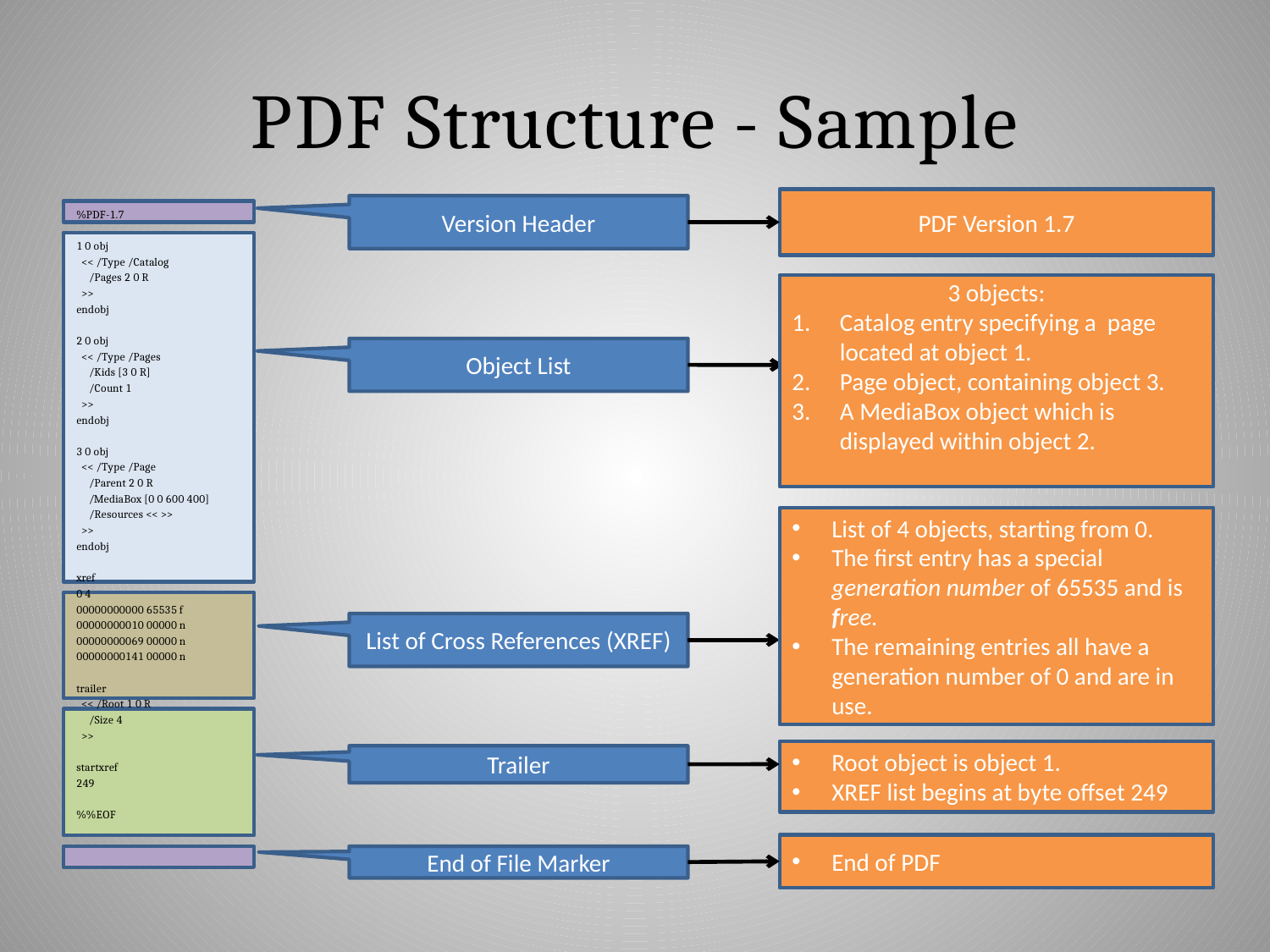

# PDF Structure - Sample
PDF Version 1.7
Version Header

%PDF-1.7

1 0 obj
  << /Type /Catalog
     /Pages 2 0 R
  >>
endobj

2 0 obj
  << /Type /Pages
     /Kids [3 0 R]
     /Count 1
  >>
endobj

3 0 obj
  << /Type /Page
     /Parent 2 0 R
     /MediaBox [0 0 600 400]
     /Resources << >>
  >>
endobj

xref
0 4
00000000000 65535 f
00000000010 00000 n
00000000069 00000 n
00000000141 00000 n

trailer
  << /Root 1 0 R
     /Size 4
  >>

startxref
249

%%EOF

3 objects:
Catalog entry specifying a  page located at object 1.
Page object, containing object 3.
A MediaBox object which is displayed within object 2.

Object List
List of 4 objects, starting from 0.
The first entry has a special generation number of 65535 and is free.
The remaining entries all have a generation number of 0 and are in use.

List of Cross References (XREF)

Root object is object 1.
XREF list begins at byte offset 249
Trailer
End of PDF

End of File Marker